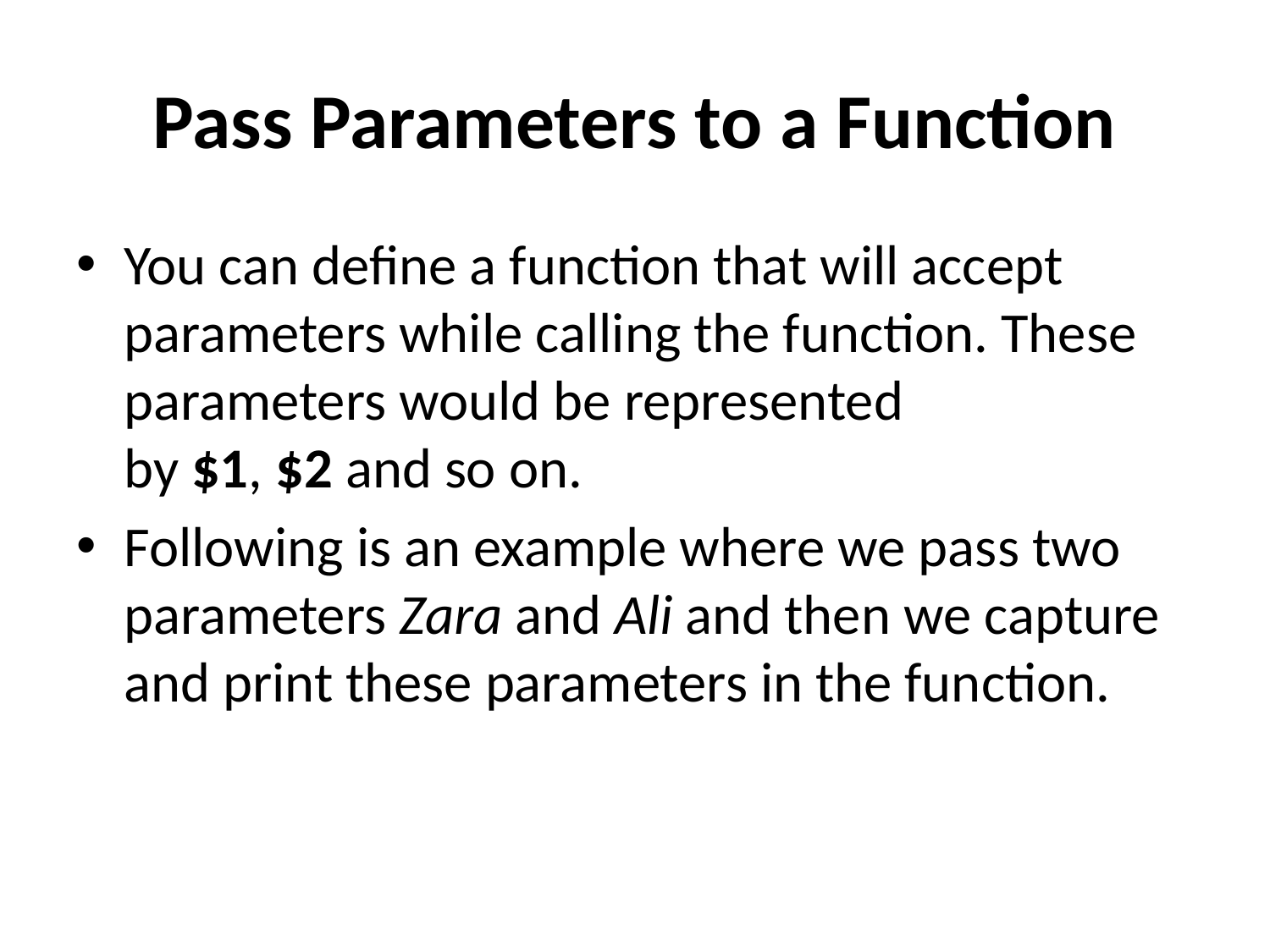

# Pass Parameters to a Function
You can define a function that will accept parameters while calling the function. These parameters would be represented by $1, $2 and so on.
Following is an example where we pass two parameters Zara and Ali and then we capture and print these parameters in the function.